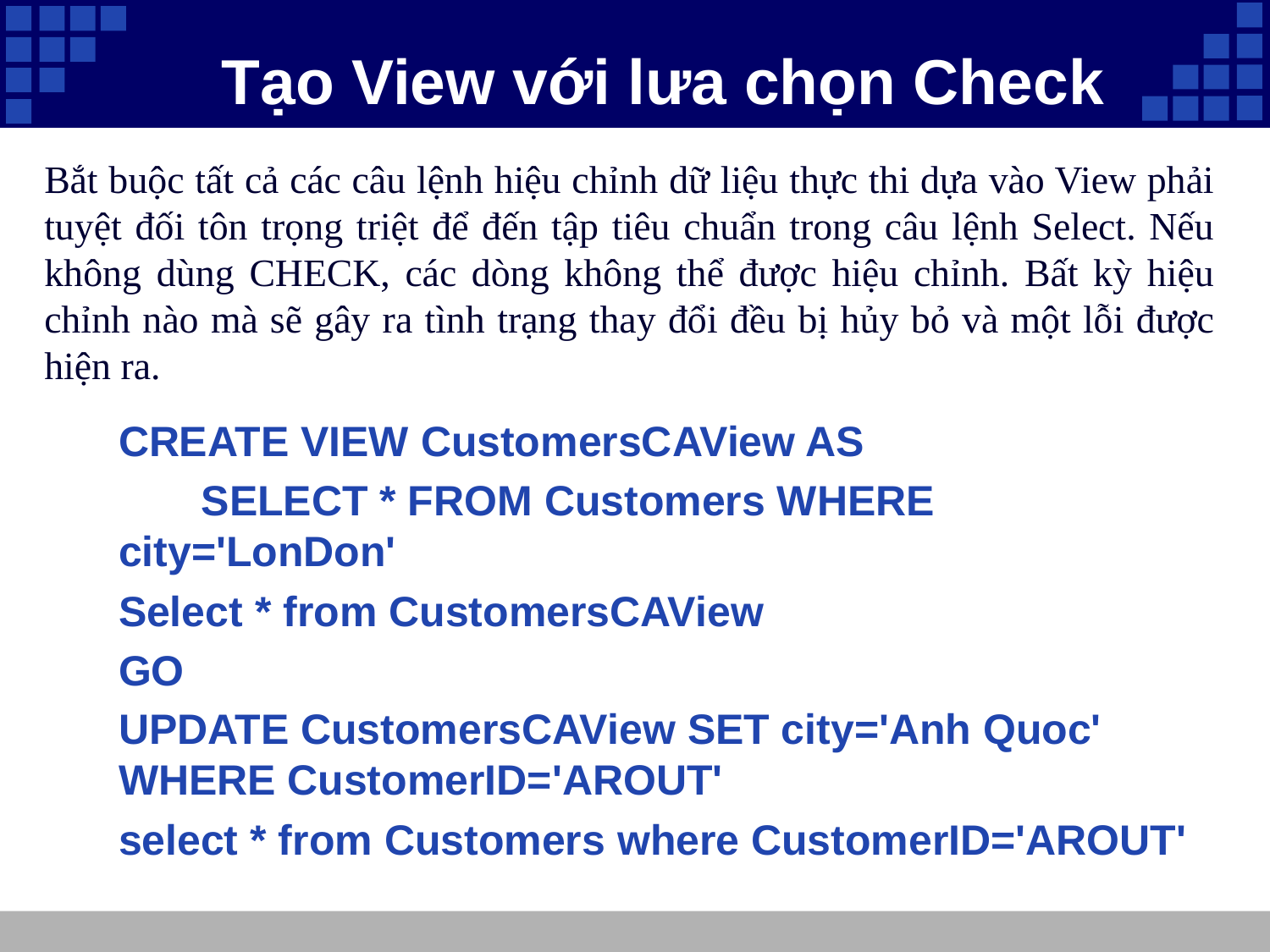

# Tạo View với lưa chọn Check
Bắt buộc tất cả các câu lệnh hiệu chỉnh dữ liệu thực thi dựa vào View phải tuyệt đối tôn trọng triệt để đến tập tiêu chuẩn trong câu lệnh Select. Nếu không dùng CHECK, các dòng không thể được hiệu chỉnh. Bất kỳ hiệu chỉnh nào mà sẽ gây ra tình trạng thay đổi đều bị hủy bỏ và một lỗi được hiện ra.

CREATE VIEW CustomersCAView AS
       SELECT * FROM Customers WHERE city='LonDon'
Select * from CustomersCAView
GO
UPDATE CustomersCAView SET city='Anh Quoc' WHERE CustomerID='AROUT'
select * from Customers where CustomerID='AROUT'